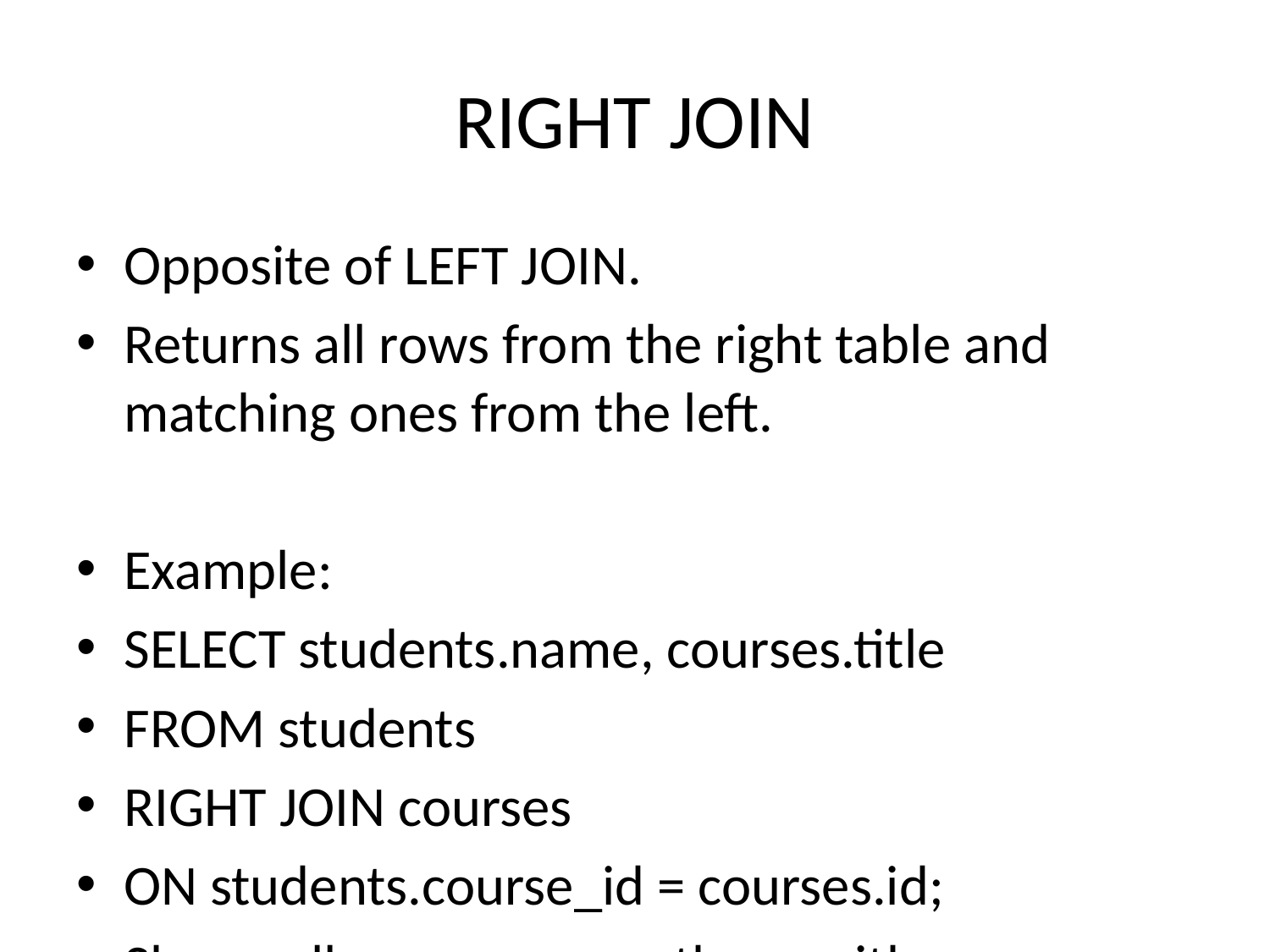

# RIGHT JOIN
Opposite of LEFT JOIN.
Returns all rows from the right table and matching ones from the left.

Example:
SELECT students.name, courses.title
FROM students
RIGHT JOIN courses
ON students.course_id = courses.id;
Shows all courses, even those with no students.